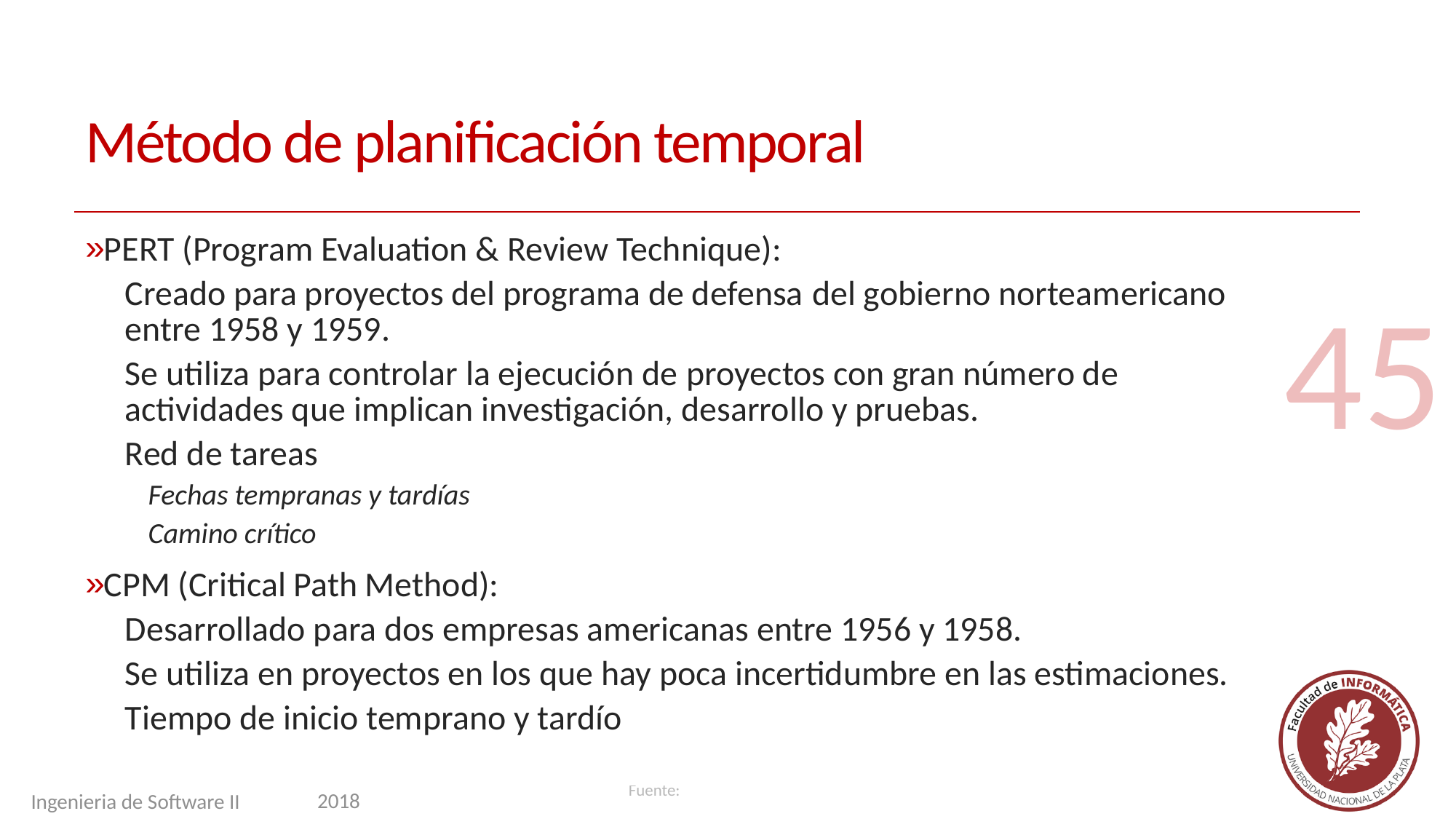

# Método de planificación temporal
PERT (Program Evaluation & Review Technique):
Creado para proyectos del programa de defensa del gobierno norteamericano entre 1958 y 1959.
Se utiliza para controlar la ejecución de proyectos con gran número de actividades que implican investigación, desarrollo y pruebas.
Red de tareas
Fechas tempranas y tardías
Camino crítico
CPM (Critical Path Method):
Desarrollado para dos empresas americanas entre 1956 y 1958.
Se utiliza en proyectos en los que hay poca incertidumbre en las estimaciones.
Tiempo de inicio temprano y tardío

45

2018
Ingenieria de Software II